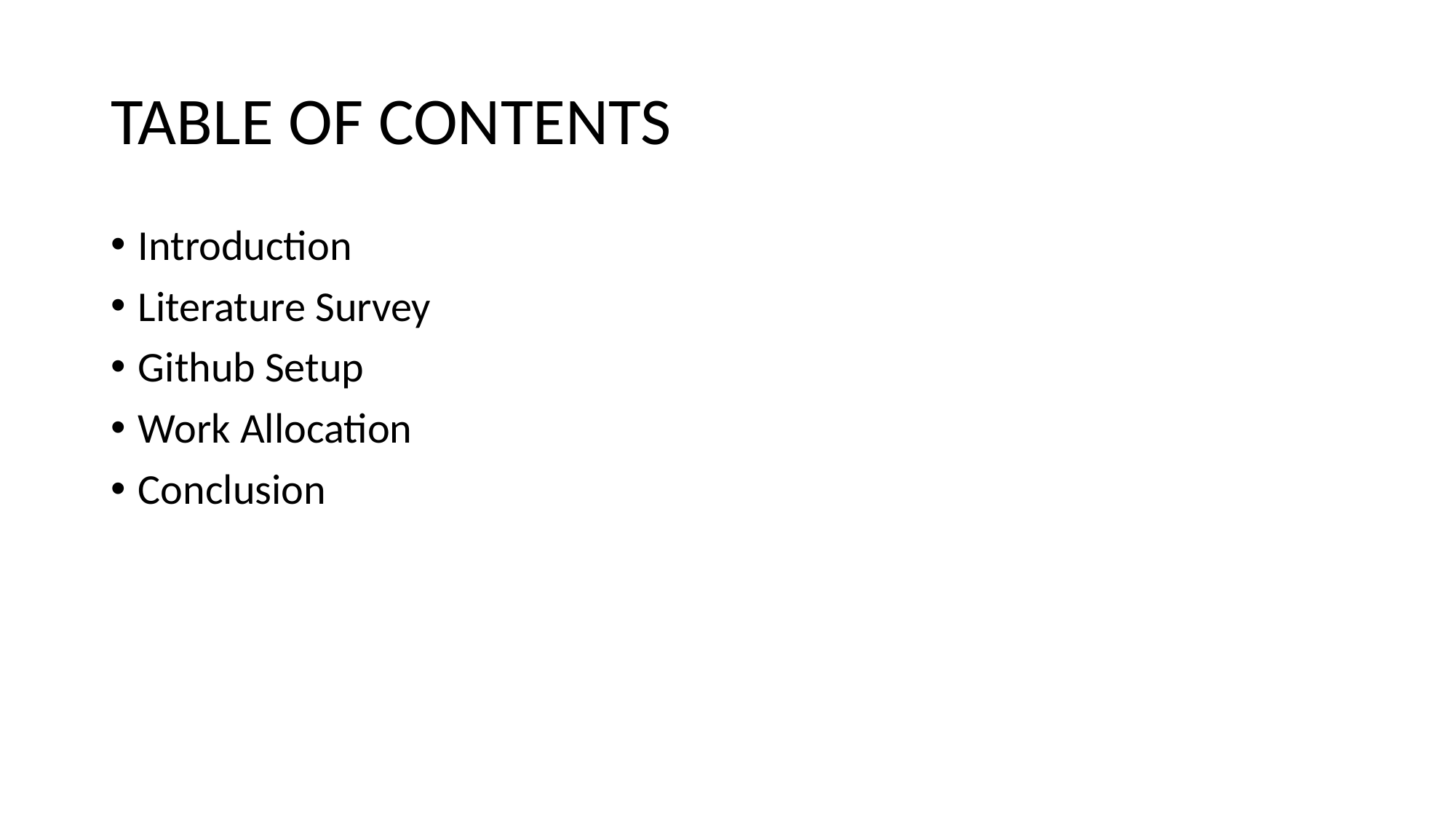

# TABLE OF CONTENTS
Introduction
Literature Survey
Github Setup
Work Allocation
Conclusion